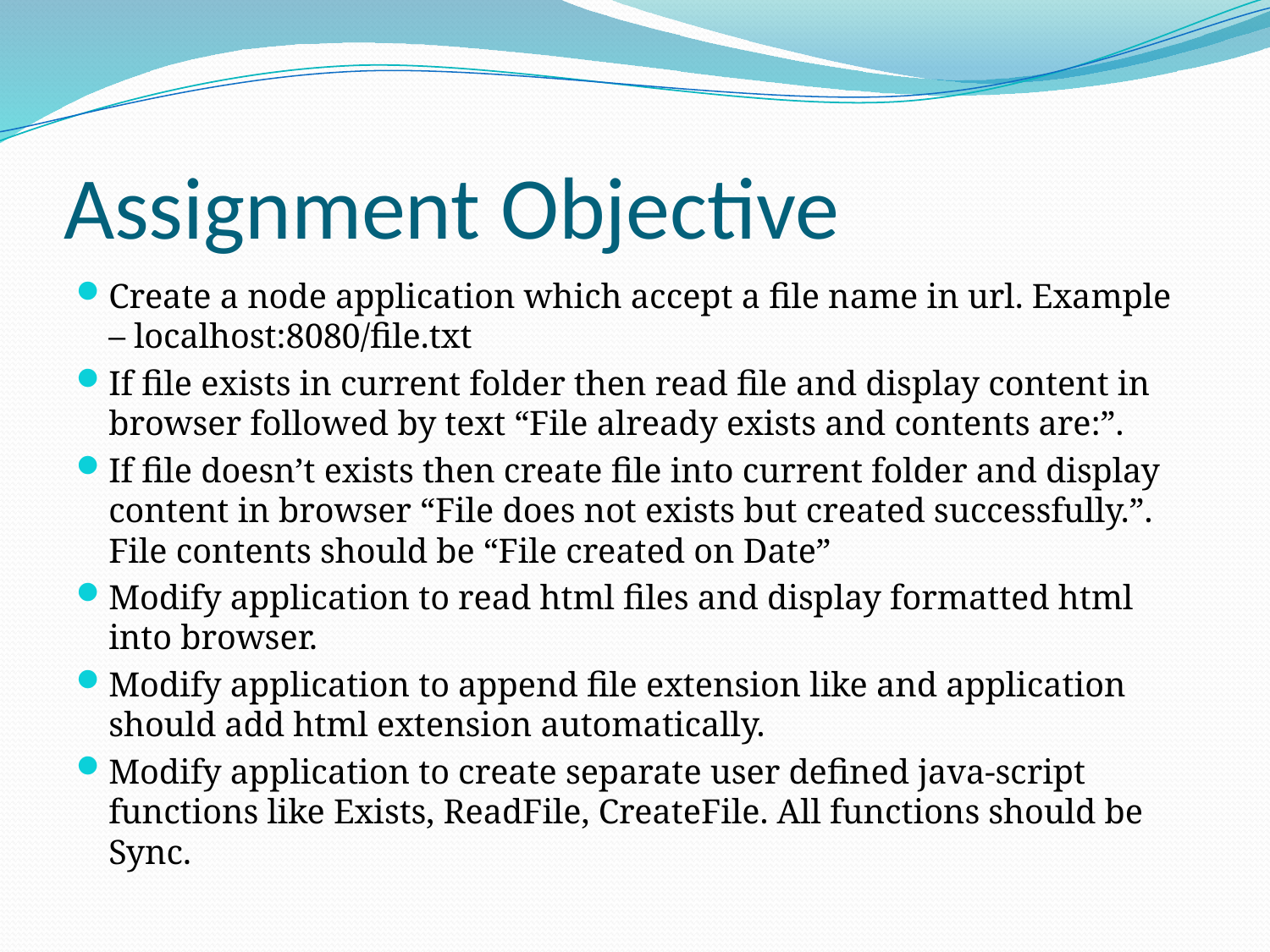

# Assignment Objective
Create a node application which accept a file name in url. Example – localhost:8080/file.txt
If file exists in current folder then read file and display content in browser followed by text “File already exists and contents are:”.
If file doesn’t exists then create file into current folder and display content in browser “File does not exists but created successfully.”. File contents should be “File created on Date”
Modify application to read html files and display formatted html into browser.
Modify application to append file extension like and application should add html extension automatically.
Modify application to create separate user defined java-script functions like Exists, ReadFile, CreateFile. All functions should be Sync.